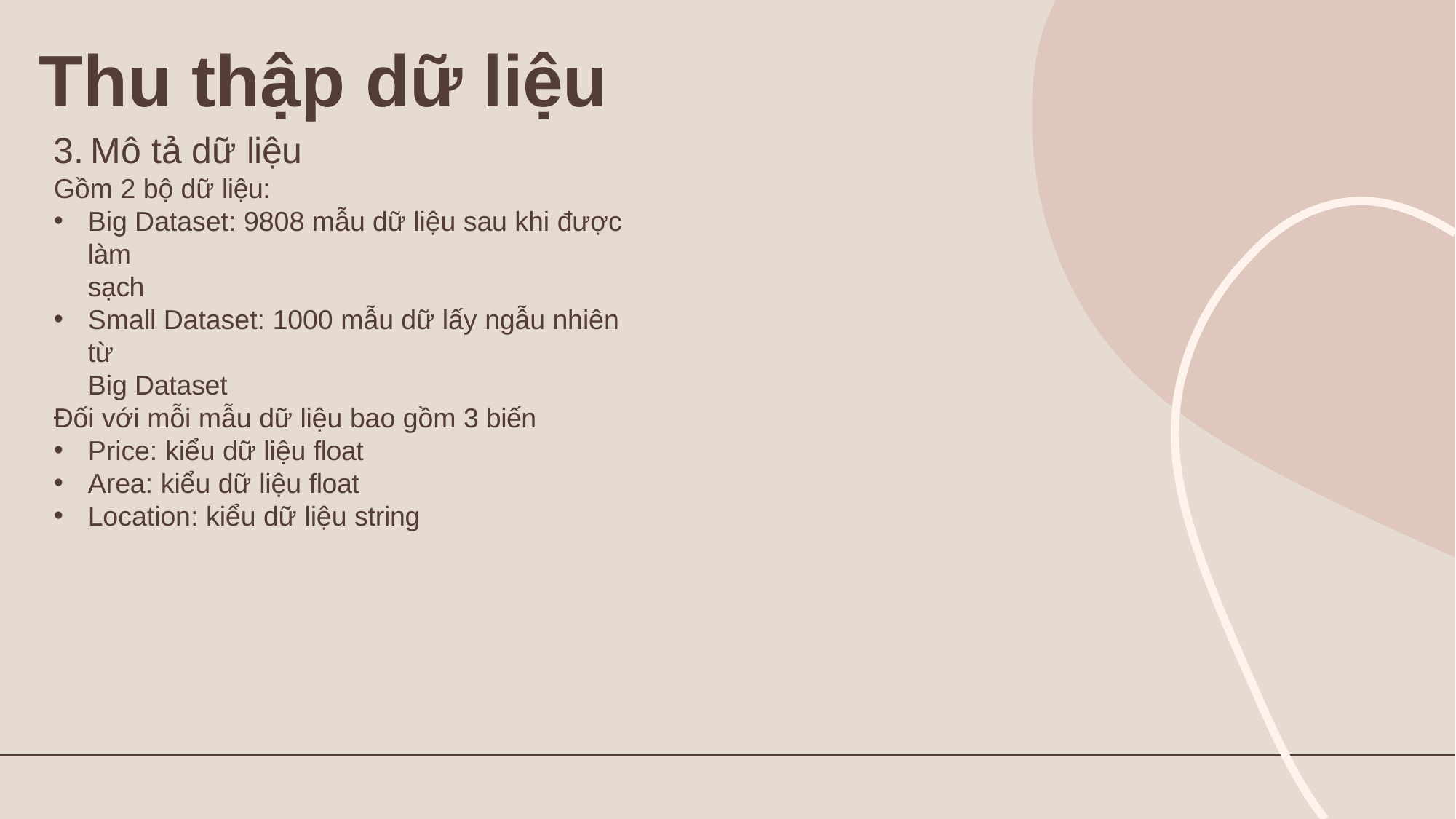

# Thu thập dữ liệu
Mô tả dữ liệu
Gồm 2 bộ dữ liệu:
Big Dataset: 9808 mẫu dữ liệu sau khi được làm
sạch
Small Dataset: 1000 mẫu dữ lấy ngẫu nhiên từ
Big Dataset
Đối với mỗi mẫu dữ liệu bao gồm 3 biến
Price: kiểu dữ liệu float
Area: kiểu dữ liệu float
Location: kiểu dữ liệu string